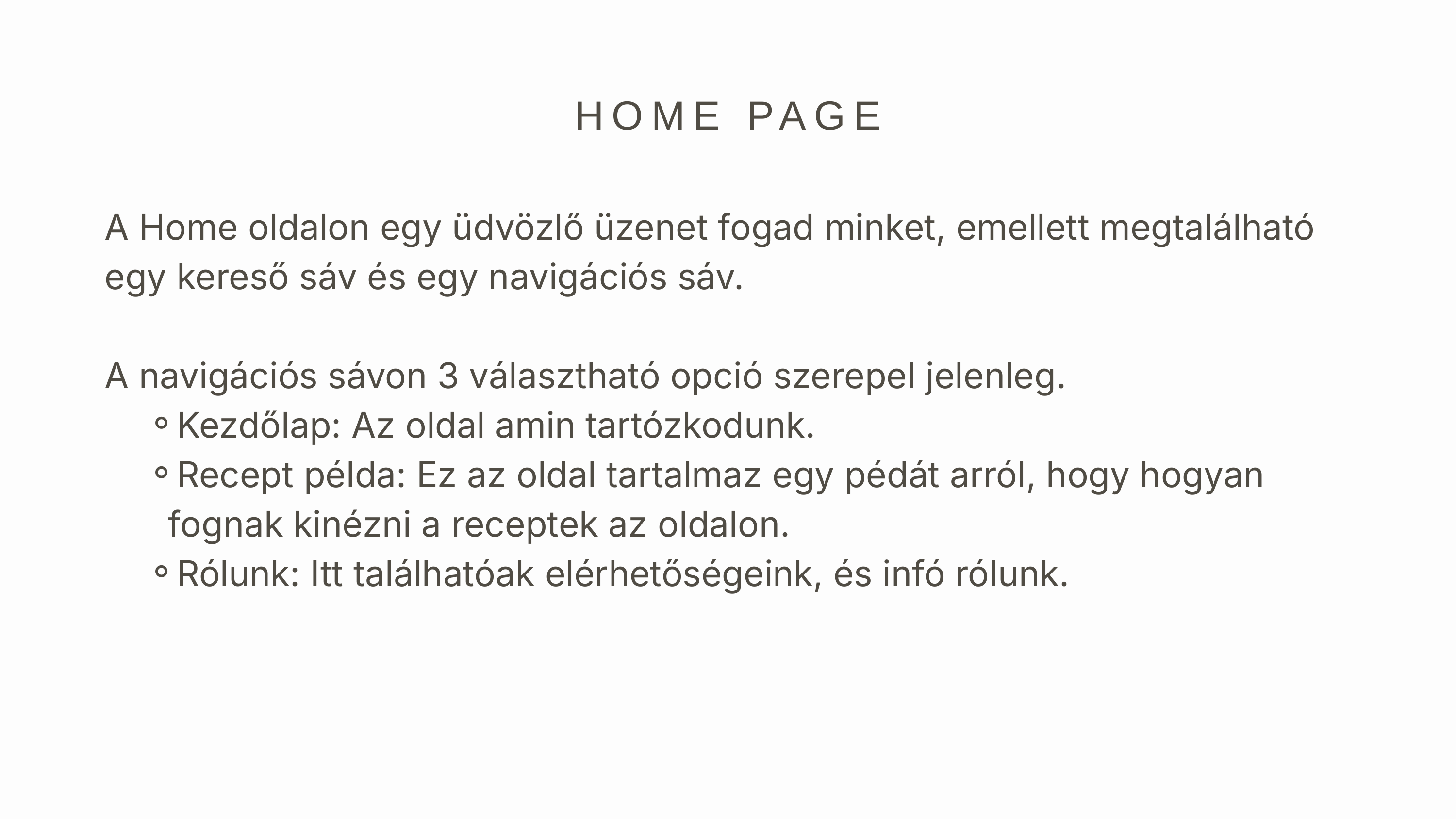

HOME PAGE
A Home oldalon egy üdvözlő üzenet fogad minket, emellett megtalálható egy kereső sáv és egy navigációs sáv.

A navigációs sávon 3 választható opció szerepel jelenleg.
Kezdőlap: Az oldal amin tartózkodunk.
Recept példa: Ez az oldal tartalmaz egy pédát arról, hogy hogyan fognak kinézni a receptek az oldalon.
Rólunk: Itt találhatóak elérhetőségeink, és infó rólunk.